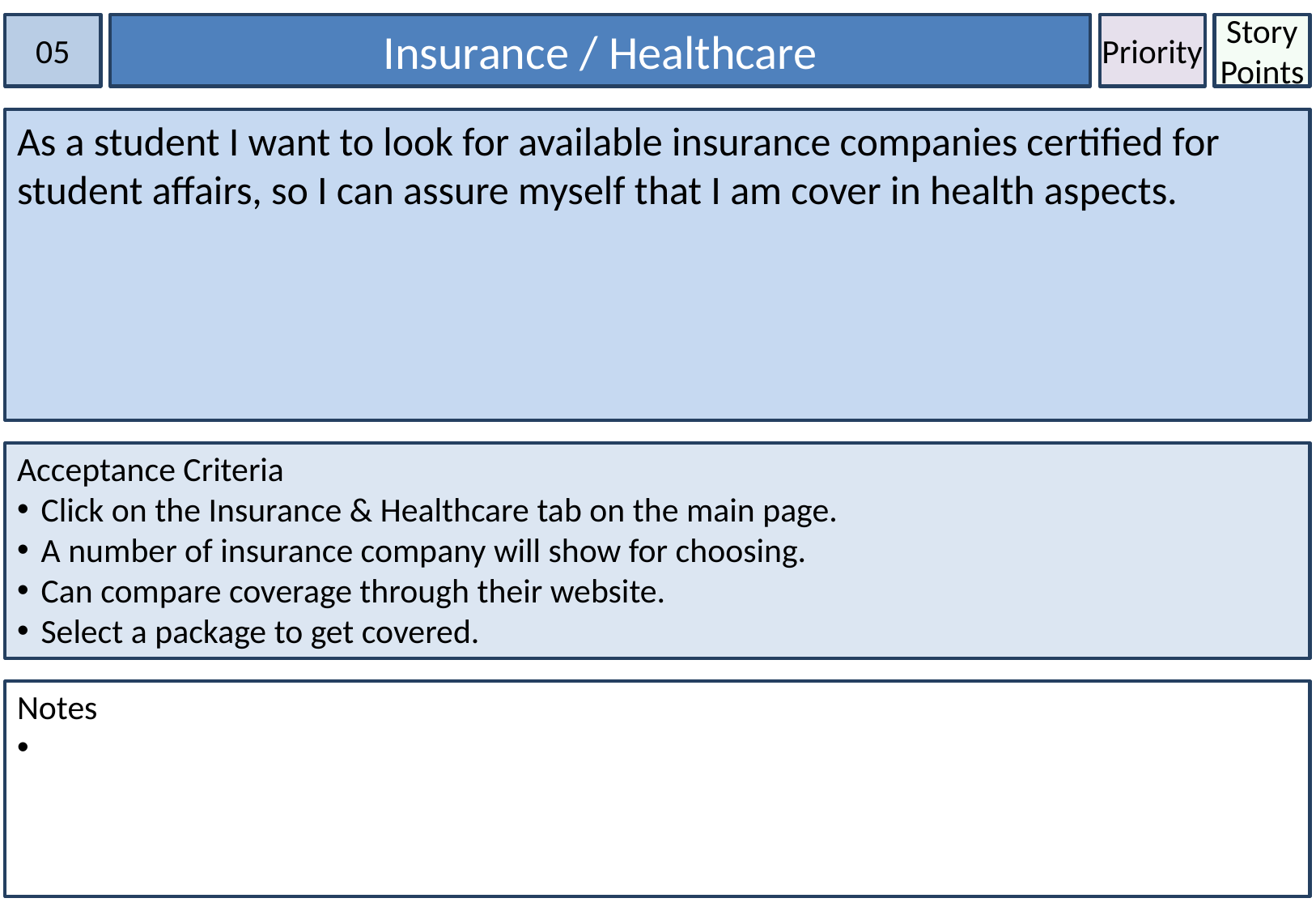

05
Insurance / Healthcare
Priority
Story Points
As a student I want to look for available insurance companies certified for student affairs, so I can assure myself that I am cover in health aspects.
Acceptance Criteria
Click on the Insurance & Healthcare tab on the main page.
A number of insurance company will show for choosing.
Can compare coverage through their website.
Select a package to get covered.
Notes